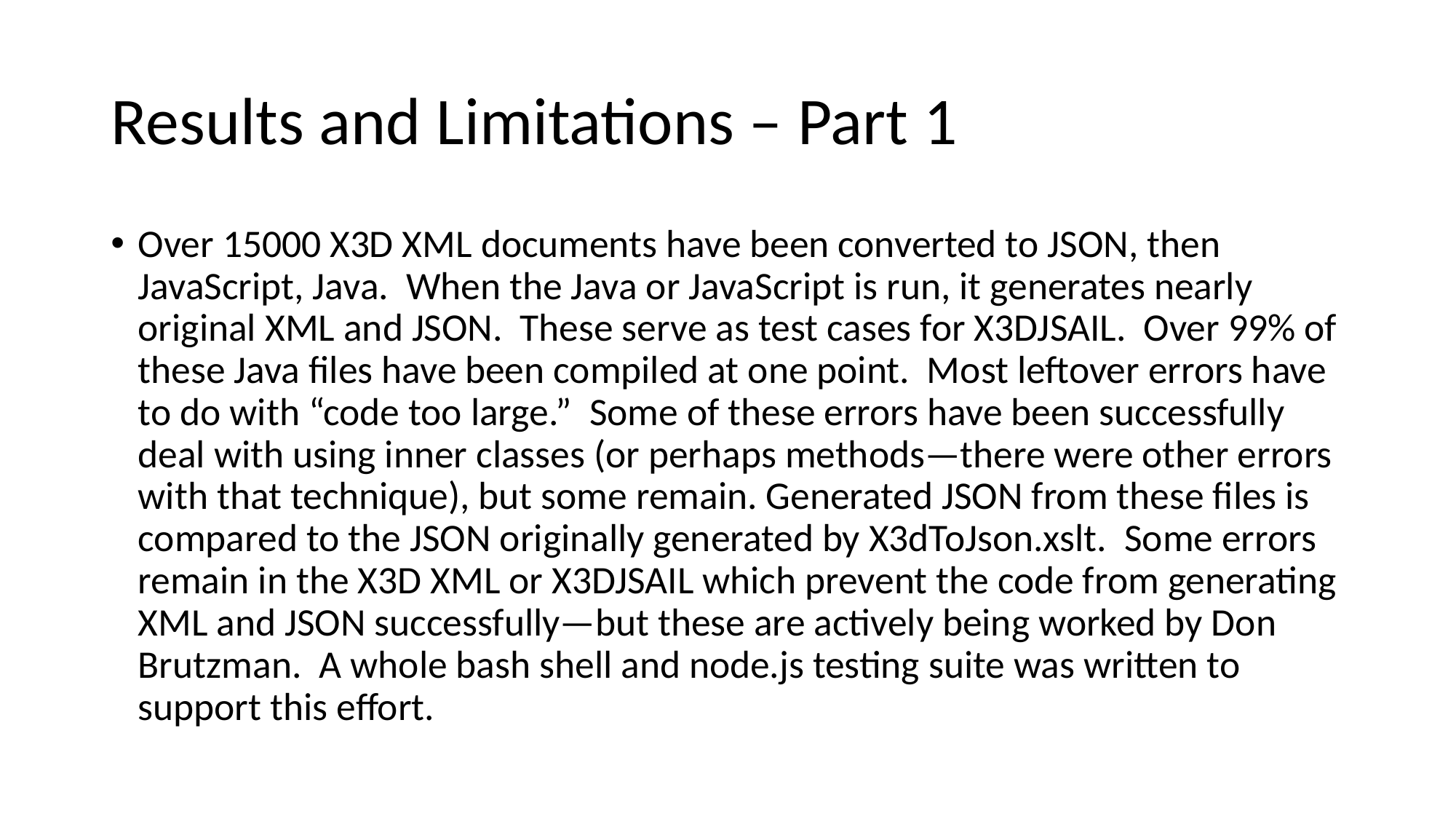

# Results and Limitations – Part 1
Over 15000 X3D XML documents have been converted to JSON, then JavaScript, Java.  When the Java or JavaScript is run, it generates nearly original XML and JSON.  These serve as test cases for X3DJSAIL.  Over 99% of these Java files have been compiled at one point.  Most leftover errors have to do with “code too large.”  Some of these errors have been successfully deal with using inner classes (or perhaps methods—there were other errors with that technique), but some remain. Generated JSON from these files is compared to the JSON originally generated by X3dToJson.xslt.  Some errors remain in the X3D XML or X3DJSAIL which prevent the code from generating XML and JSON successfully—but these are actively being worked by Don Brutzman.  A whole bash shell and node.js testing suite was written to support this effort.